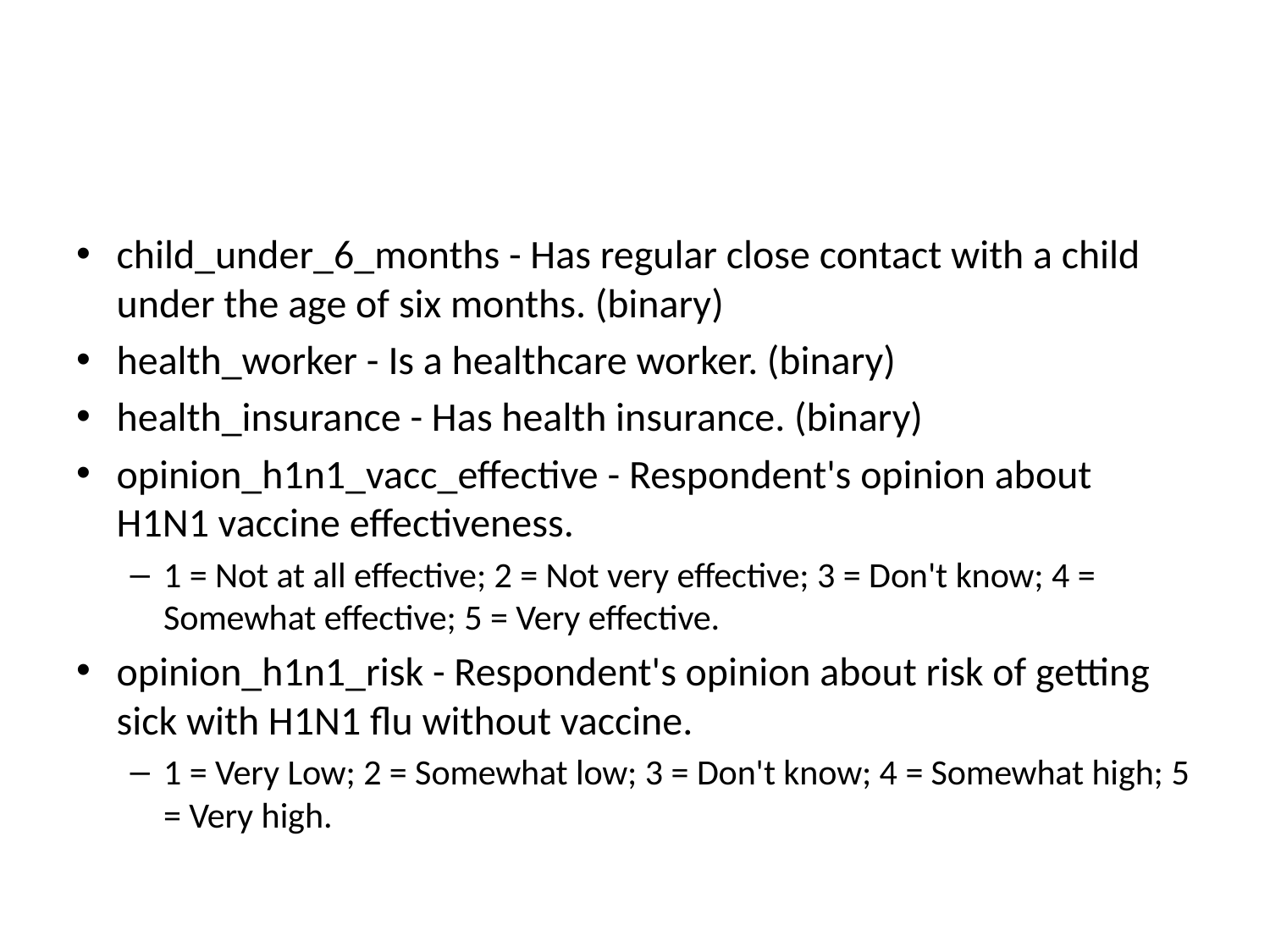

#
child_under_6_months - Has regular close contact with a child under the age of six months. (binary)
health_worker - Is a healthcare worker. (binary)
health_insurance - Has health insurance. (binary)
opinion_h1n1_vacc_effective - Respondent's opinion about H1N1 vaccine effectiveness.
1 = Not at all effective; 2 = Not very effective; 3 = Don't know; 4 = Somewhat effective; 5 = Very effective.
opinion_h1n1_risk - Respondent's opinion about risk of getting sick with H1N1 flu without vaccine.
1 = Very Low; 2 = Somewhat low; 3 = Don't know; 4 = Somewhat high; 5 = Very high.